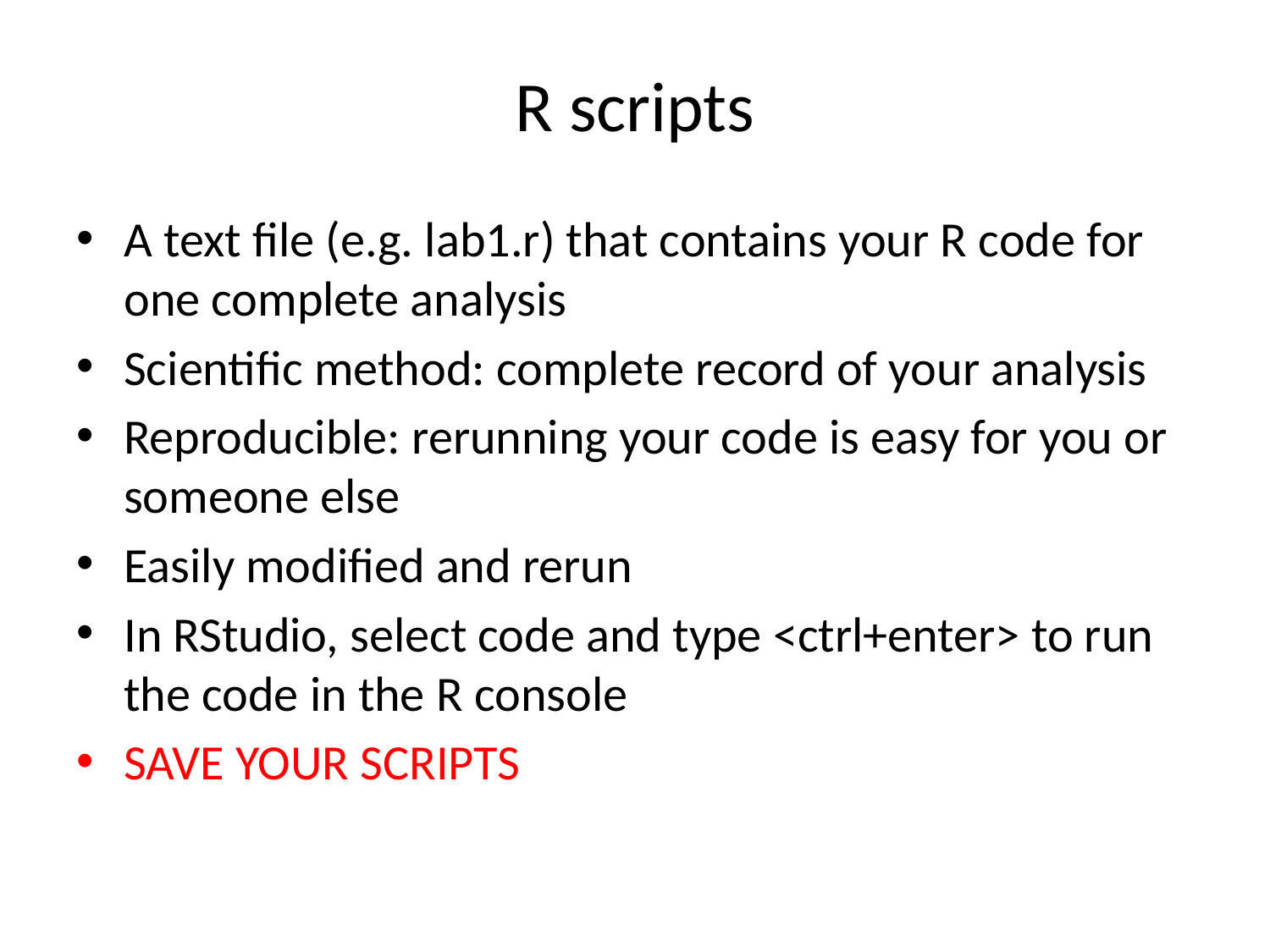

# R scripts
A text file (e.g. lab1.r) that contains your R code for one complete analysis
Scientific method: complete record of your analysis
Reproducible: rerunning your code is easy for you or someone else
Easily modified and rerun
In RStudio, select code and type <ctrl+enter> to run the code in the R console
SAVE YOUR SCRIPTS